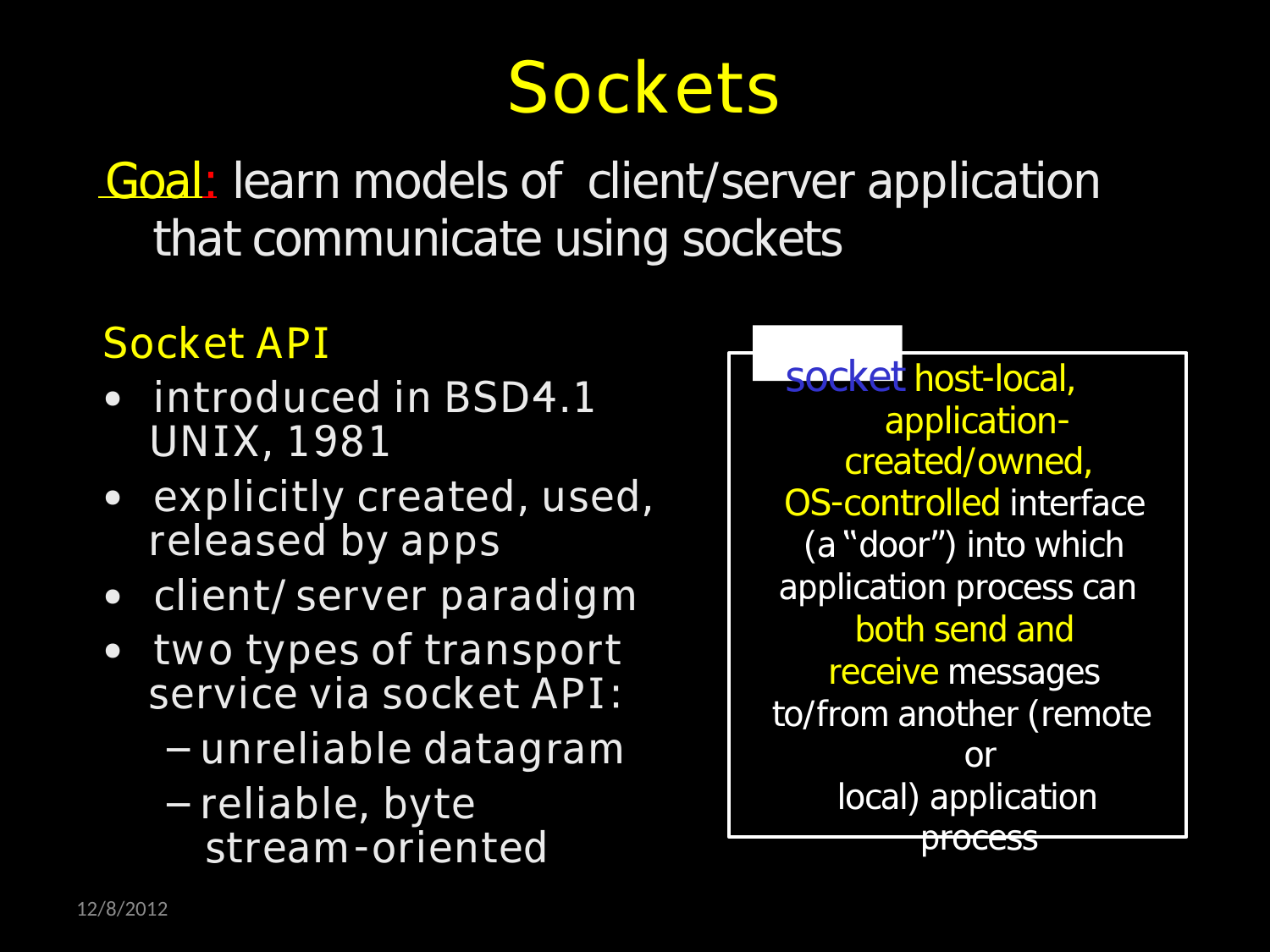

Sockets

Goal: learn models of  client/server application
	that communicate using sockets

Socket API
•   introduced in BSD4.1
	UNIX, 1981
•   explicitly created, used,
	released by apps
•   client/server paradigm
•   two types of transport
	service via socket API:
		– unreliable datagram
		– reliable, byte
			stream-oriented

a
			socket host-local,
									application-
							created/owned,
		OS-controlled interface
				(a “door”) into which
	application process can
								both send and
					receive messages
to/from another (remote
											or
						local) application
										process

12/8/2012